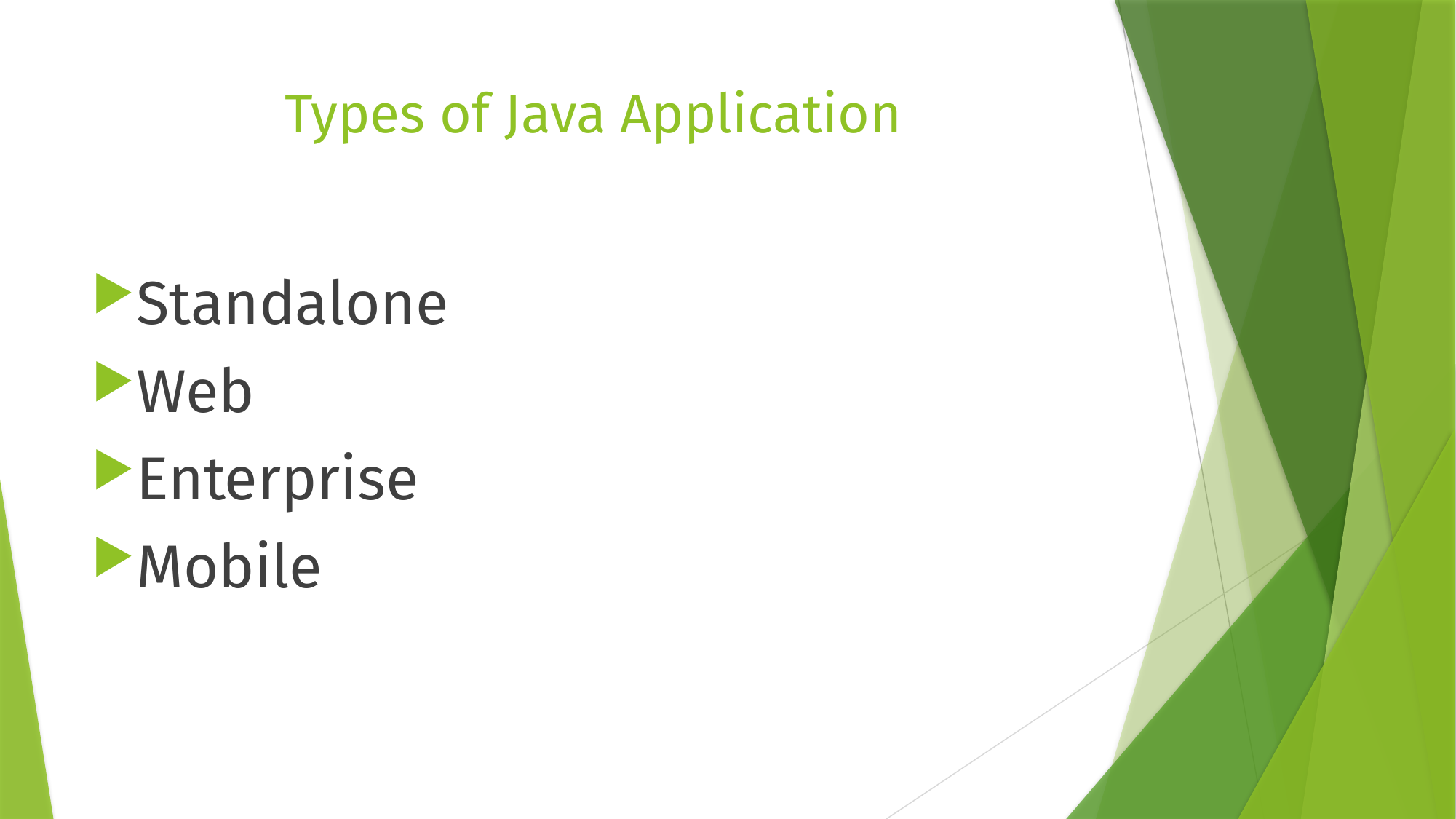

# Types of Java Application
Standalone
Web
Enterprise
Mobile